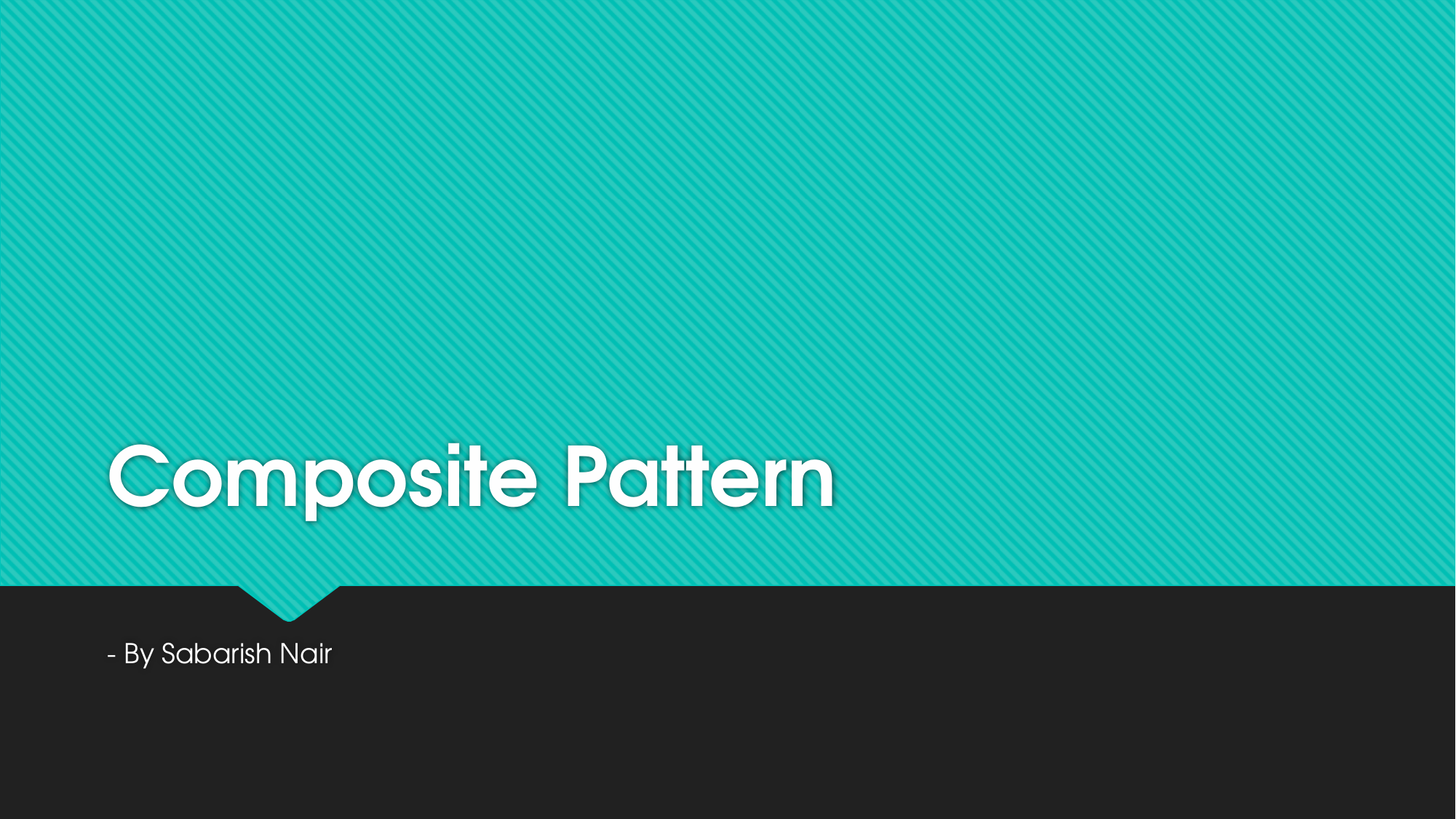

# Composite Pattern
- By Sabarish Nair